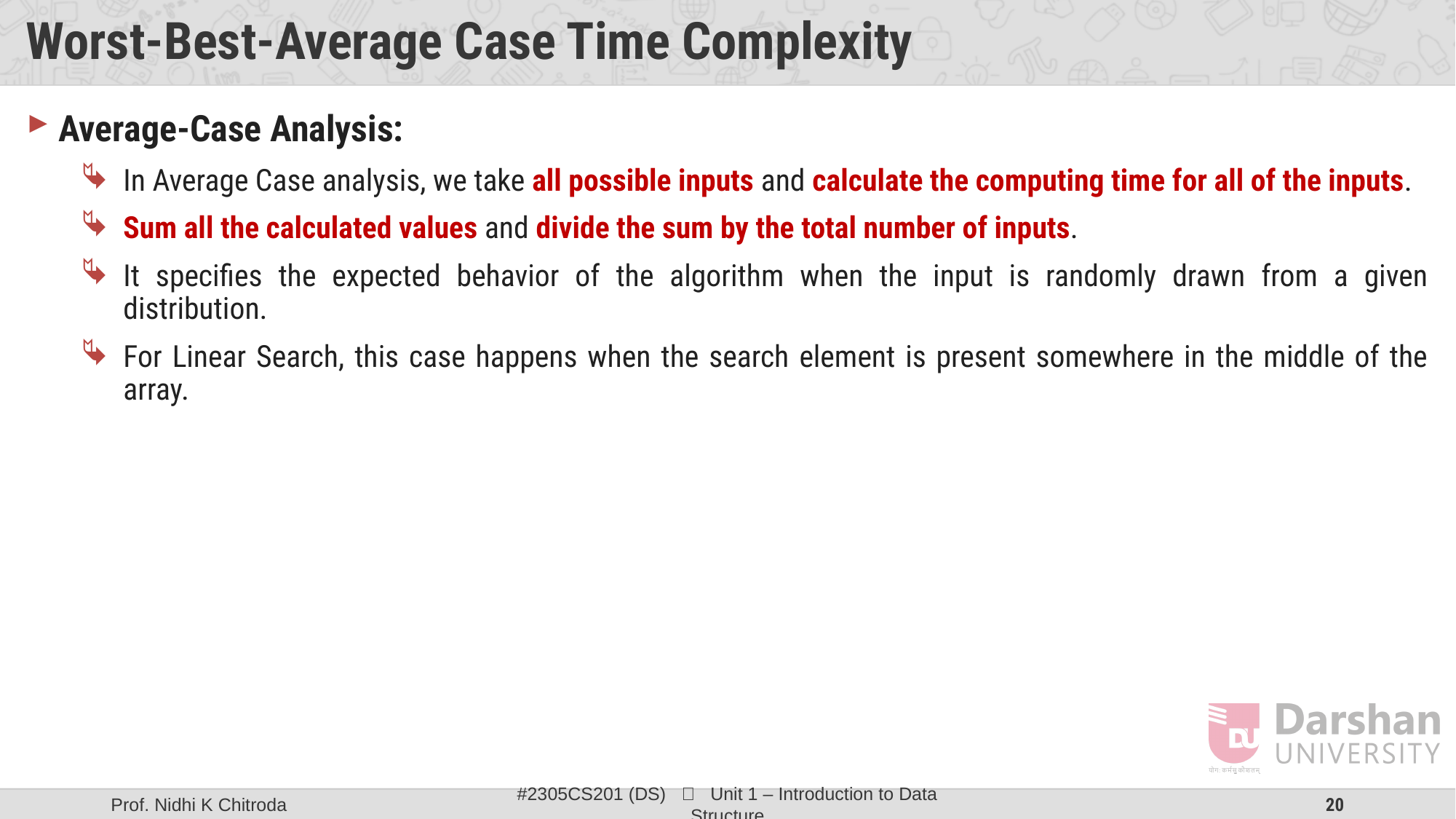

# Worst-Best-Average Case Time Complexity
Average-Case Analysis:
In Average Case analysis, we take all possible inputs and calculate the computing time for all of the inputs.
Sum all the calculated values and divide the sum by the total number of inputs.
It specifies the expected behavior of the algorithm when the input is randomly drawn from a given distribution.
For Linear Search, this case happens when the search element is present somewhere in the middle of the array.